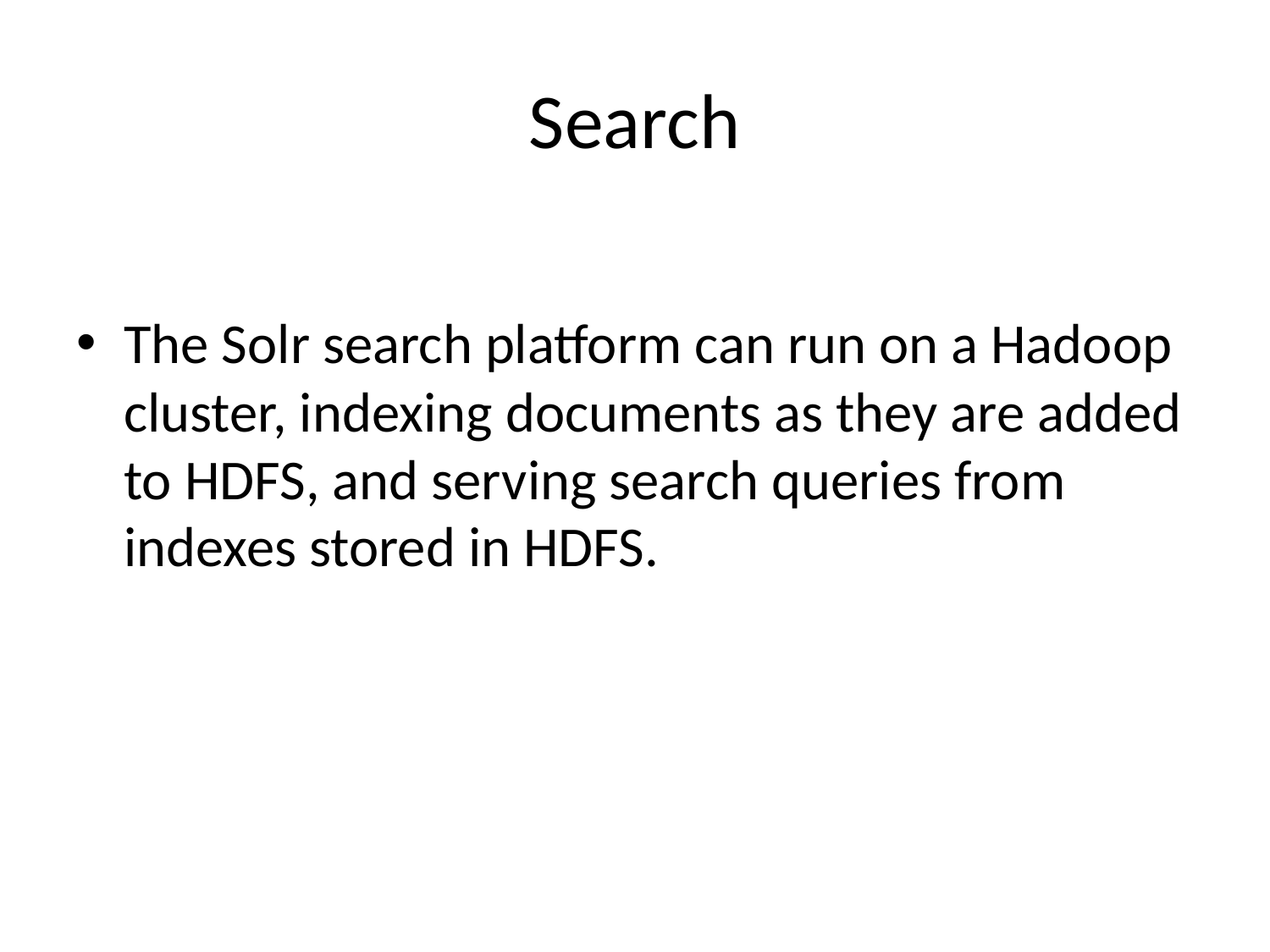

# Search

The Solr search platform can run on a Hadoop cluster, indexing documents as they are added to HDFS, and serving search queries from indexes stored in HDFS.